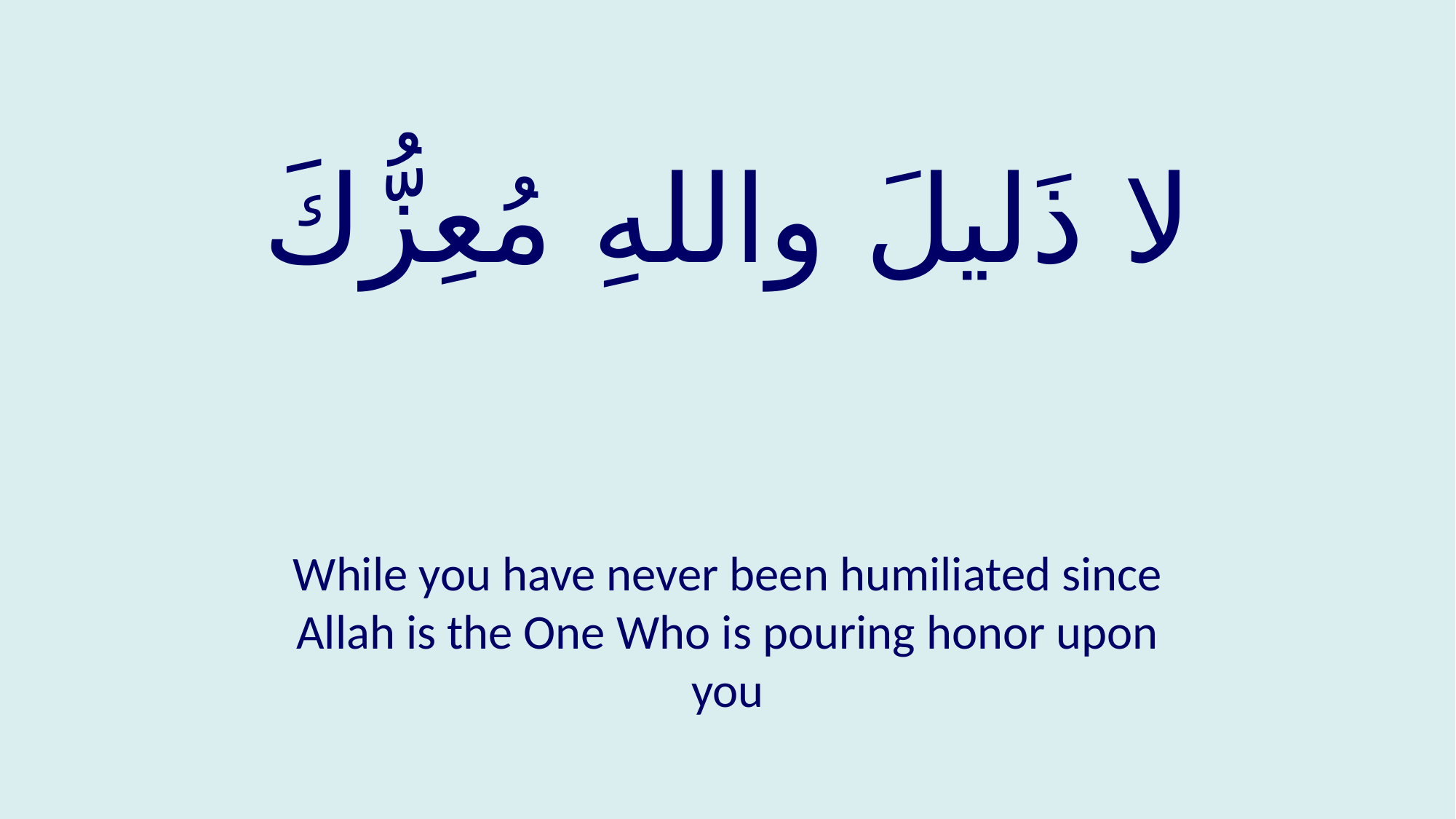

# لا ذَليلَ واللهِ مُعِزُّكَ
While you have never been humiliated since Allah is the One Who is pouring honor upon you